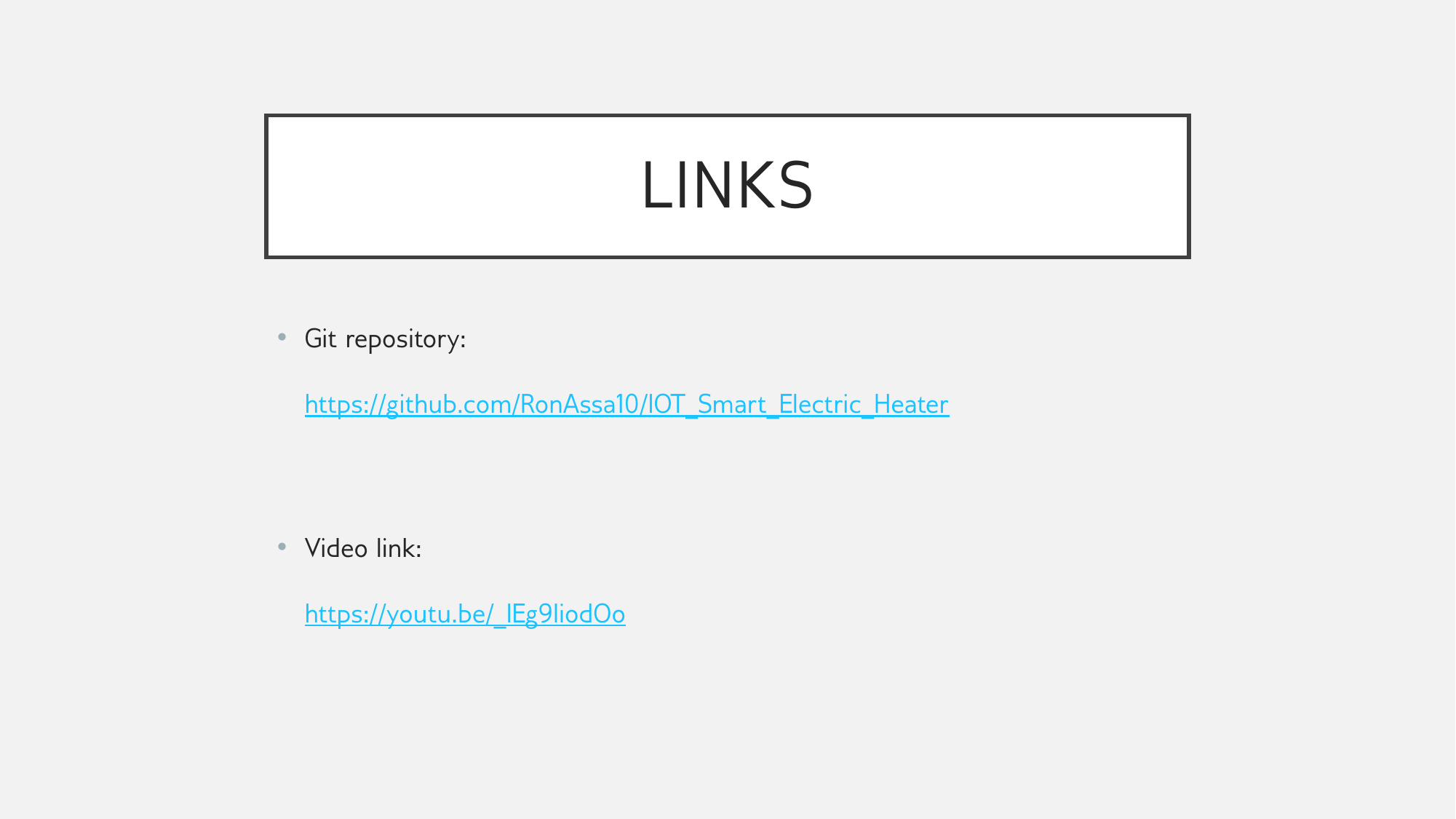

# links
Git repository:
https://github.com/RonAssa10/IOT_Smart_Electric_Heater

Video link:
https://youtu.be/_IEg9IiodOo